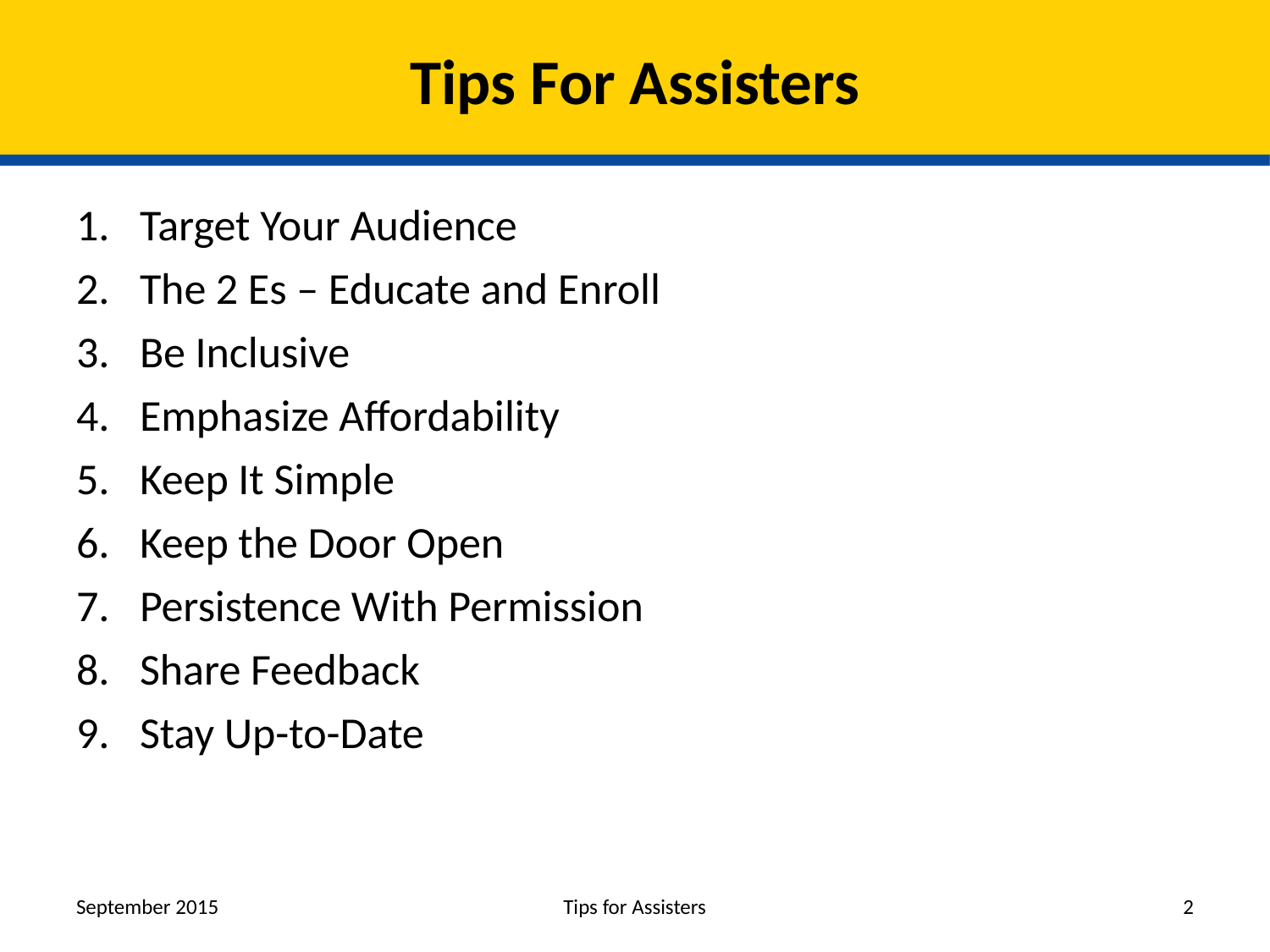

# Tips For Assisters
Target Your Audience
The 2 Es – Educate and Enroll
Be Inclusive
Emphasize Affordability
Keep It Simple
Keep the Door Open
Persistence With Permission
Share Feedback
Stay Up-to-Date

September 2015
Tips for Assisters
2